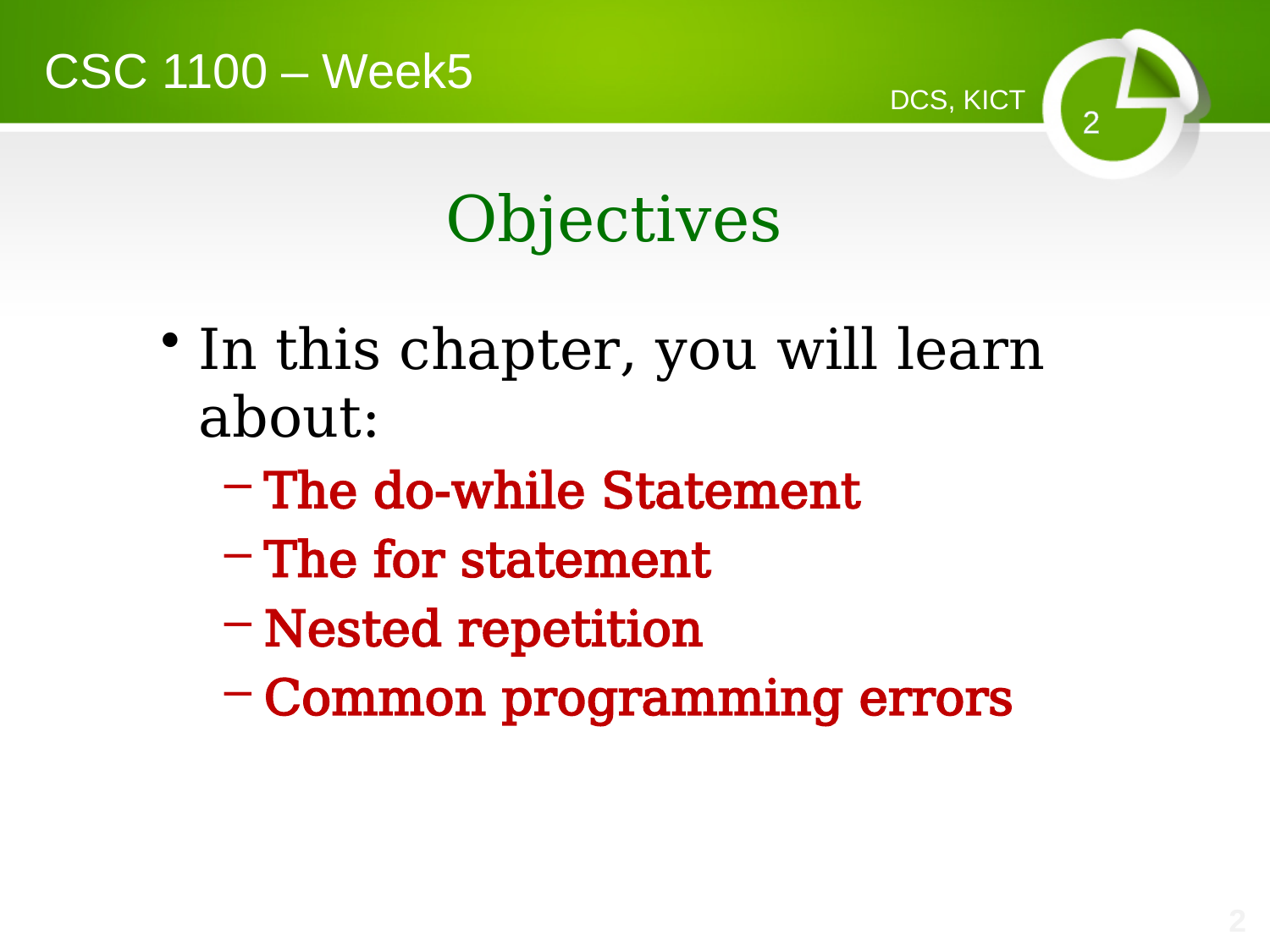

CSC 1100 – Week5
DCS, KICT
2
# Objectives
In this chapter, you will learn about:
The do-while Statement
The for statement
Nested repetition
Common programming errors
2